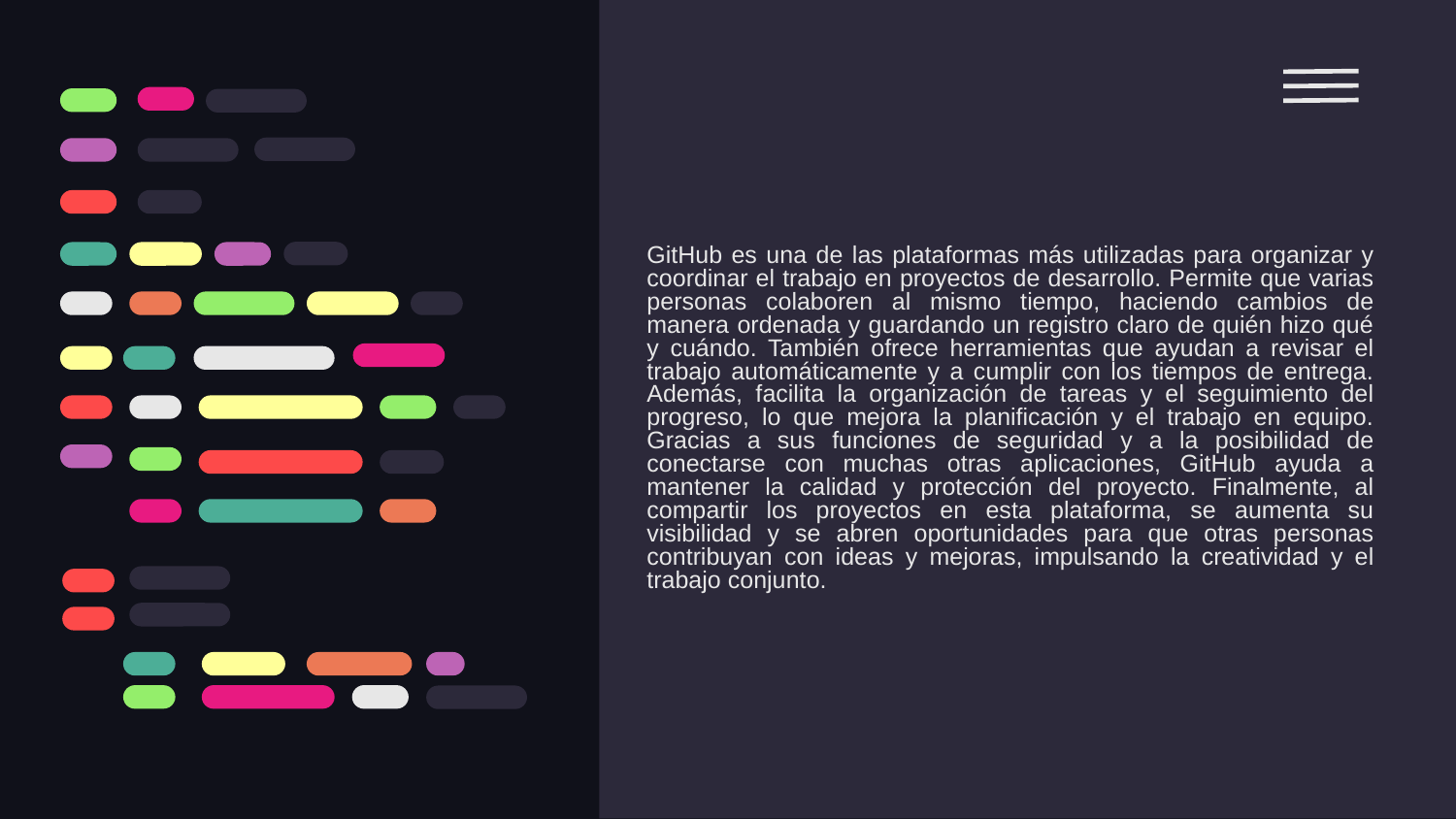

# GitHub es una de las plataformas más utilizadas para organizar y coordinar el trabajo en proyectos de desarrollo. Permite que varias personas colaboren al mismo tiempo, haciendo cambios de manera ordenada y guardando un registro claro de quién hizo qué y cuándo. También ofrece herramientas que ayudan a revisar el trabajo automáticamente y a cumplir con los tiempos de entrega. Además, facilita la organización de tareas y el seguimiento del progreso, lo que mejora la planificación y el trabajo en equipo. Gracias a sus funciones de seguridad y a la posibilidad de conectarse con muchas otras aplicaciones, GitHub ayuda a mantener la calidad y protección del proyecto. Finalmente, al compartir los proyectos en esta plataforma, se aumenta su visibilidad y se abren oportunidades para que otras personas contribuyan con ideas y mejoras, impulsando la creatividad y el trabajo conjunto.